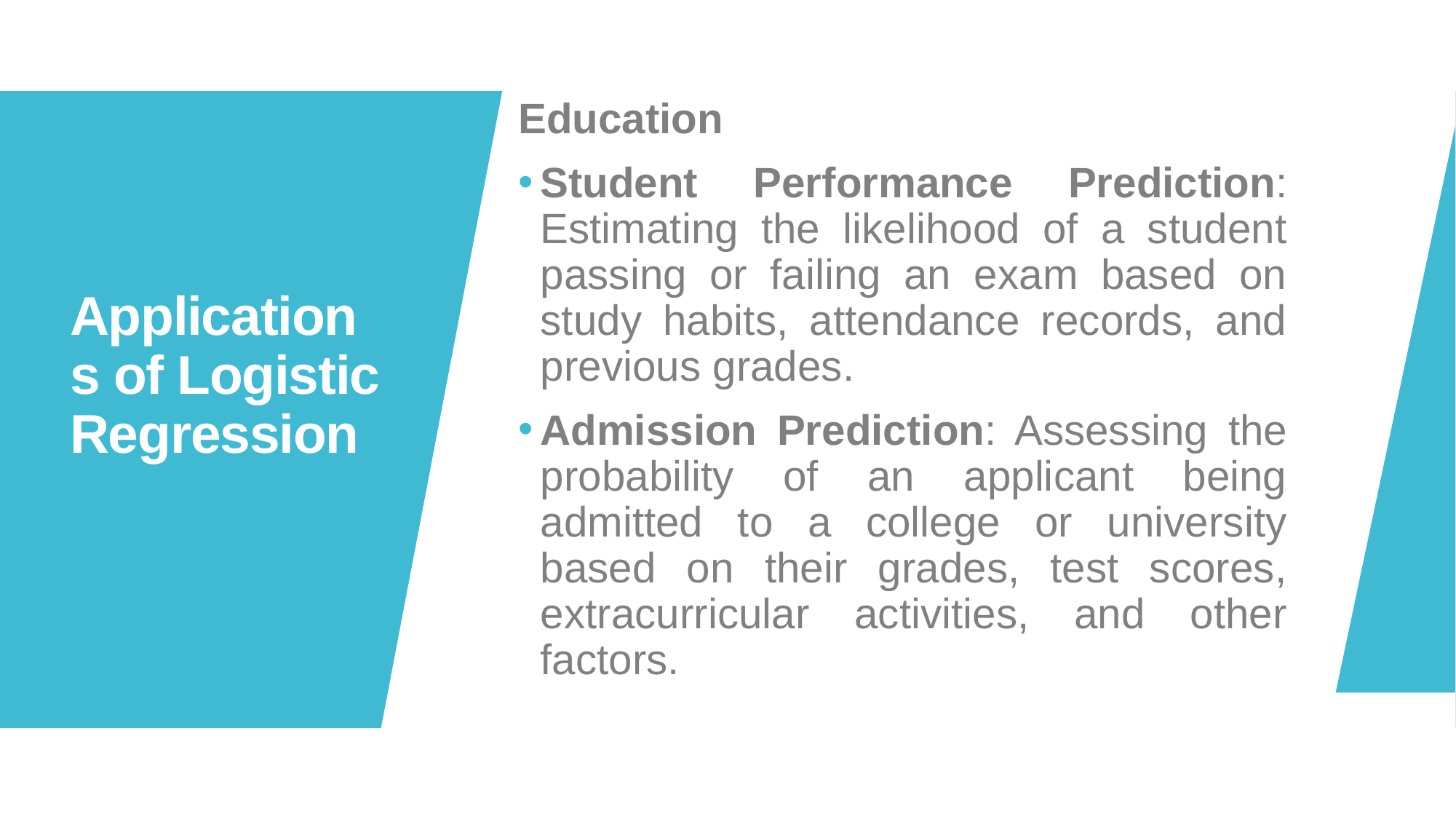

Education
Student Performance Prediction: Estimating the likelihood of a student passing or failing an exam based on study habits, attendance records, and previous grades.
Admission Prediction: Assessing the probability of an applicant being admitted to a college or university based on their grades, test scores, extracurricular activities, and other factors.
# Applications of Logistic Regression